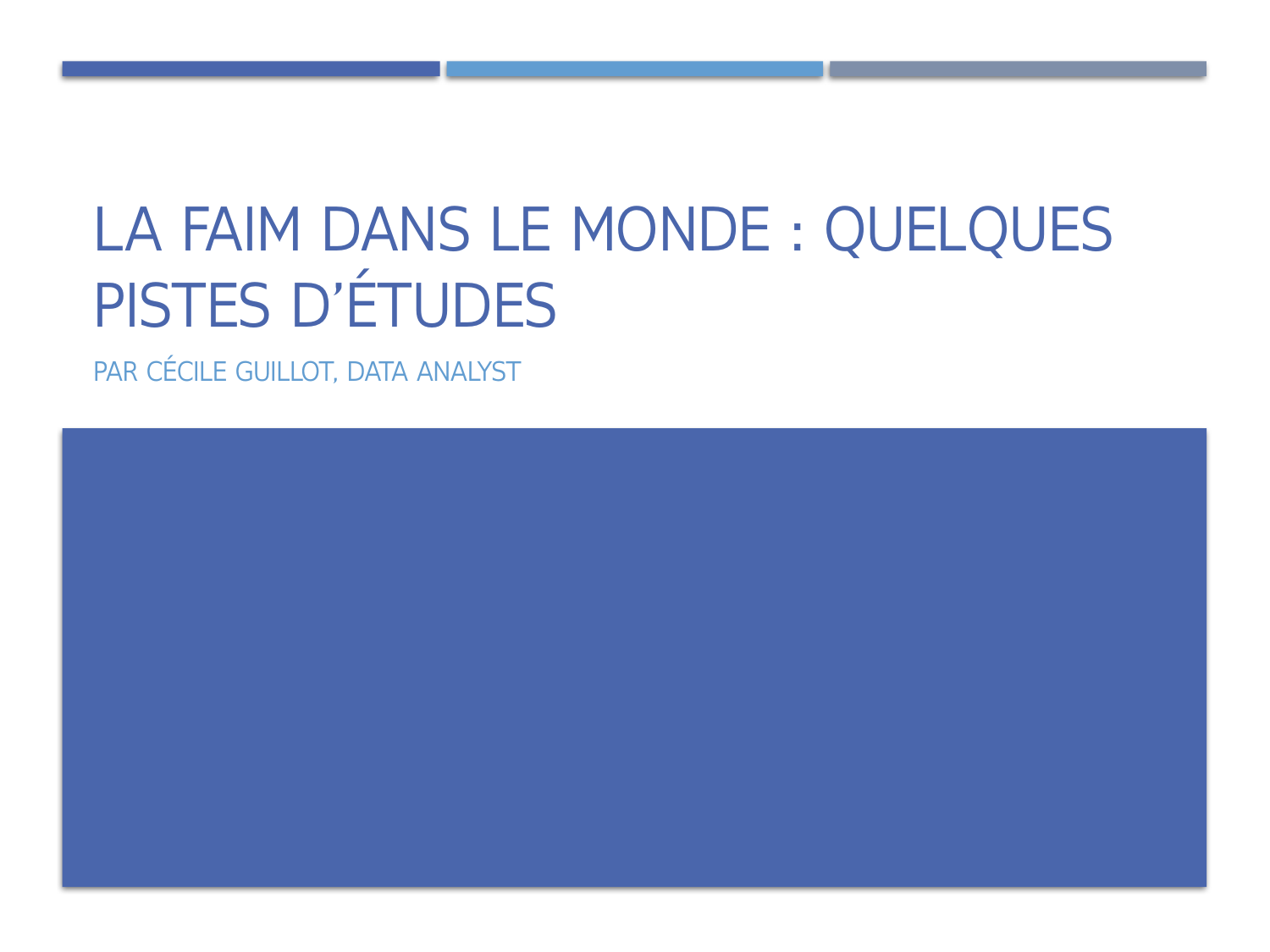

# La faim dans le monde : quelques pistes d’études
Par Cécile Guillot, Data Analyst